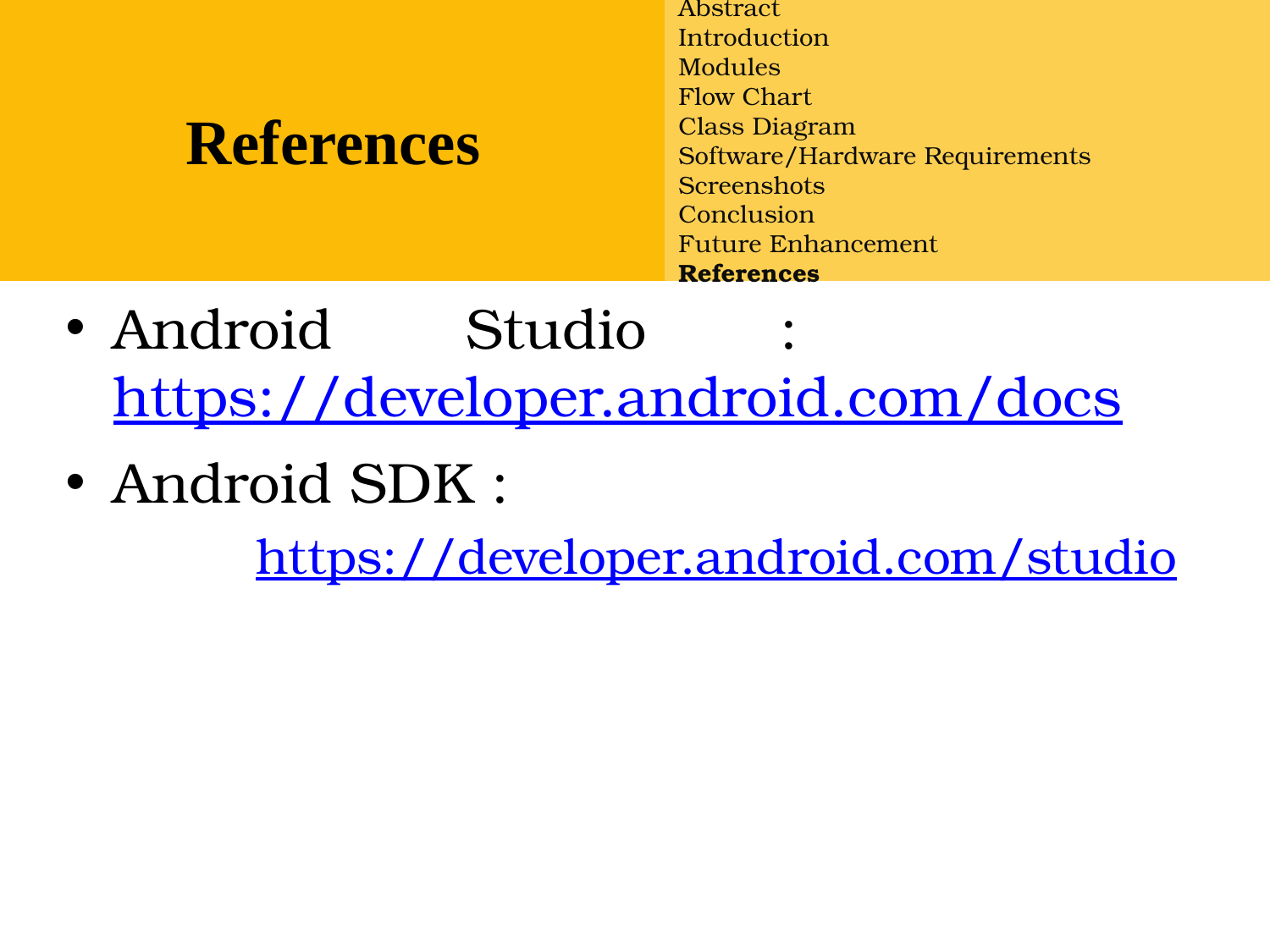

Introduction
Existing System
Proposed System
Software requirements
References

Abstract
Introduction
Modules
Flow Chart
Class Diagram
Software/Hardware Requirements
Screenshots
Conclusion
Future Enhancement
References

References
Android Studio :  		https://developer.android.com/docs
Android SDK :
	https://developer.android.com/studio

2/1